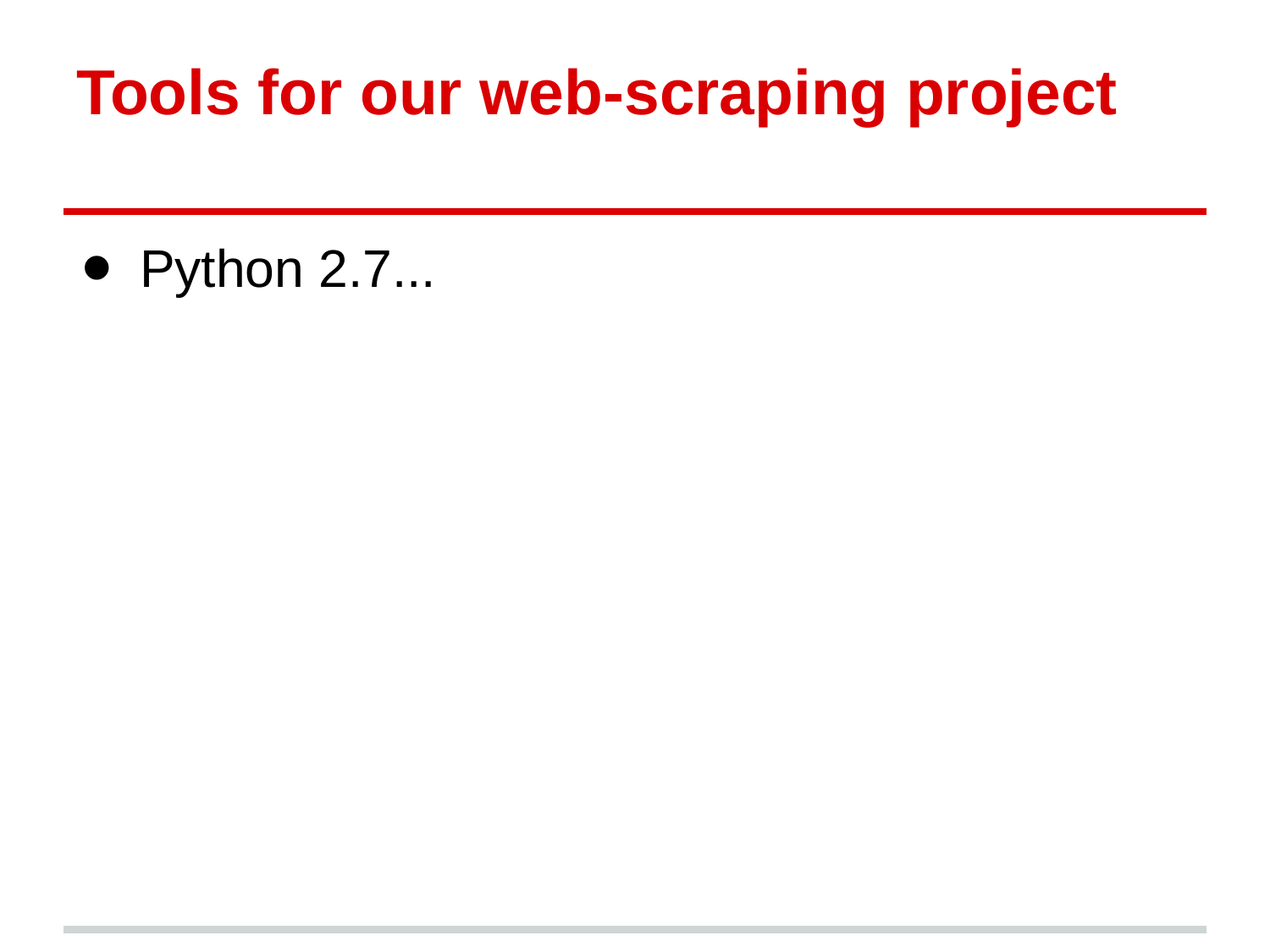

# Tools for our web-scraping project
Python 2.7...